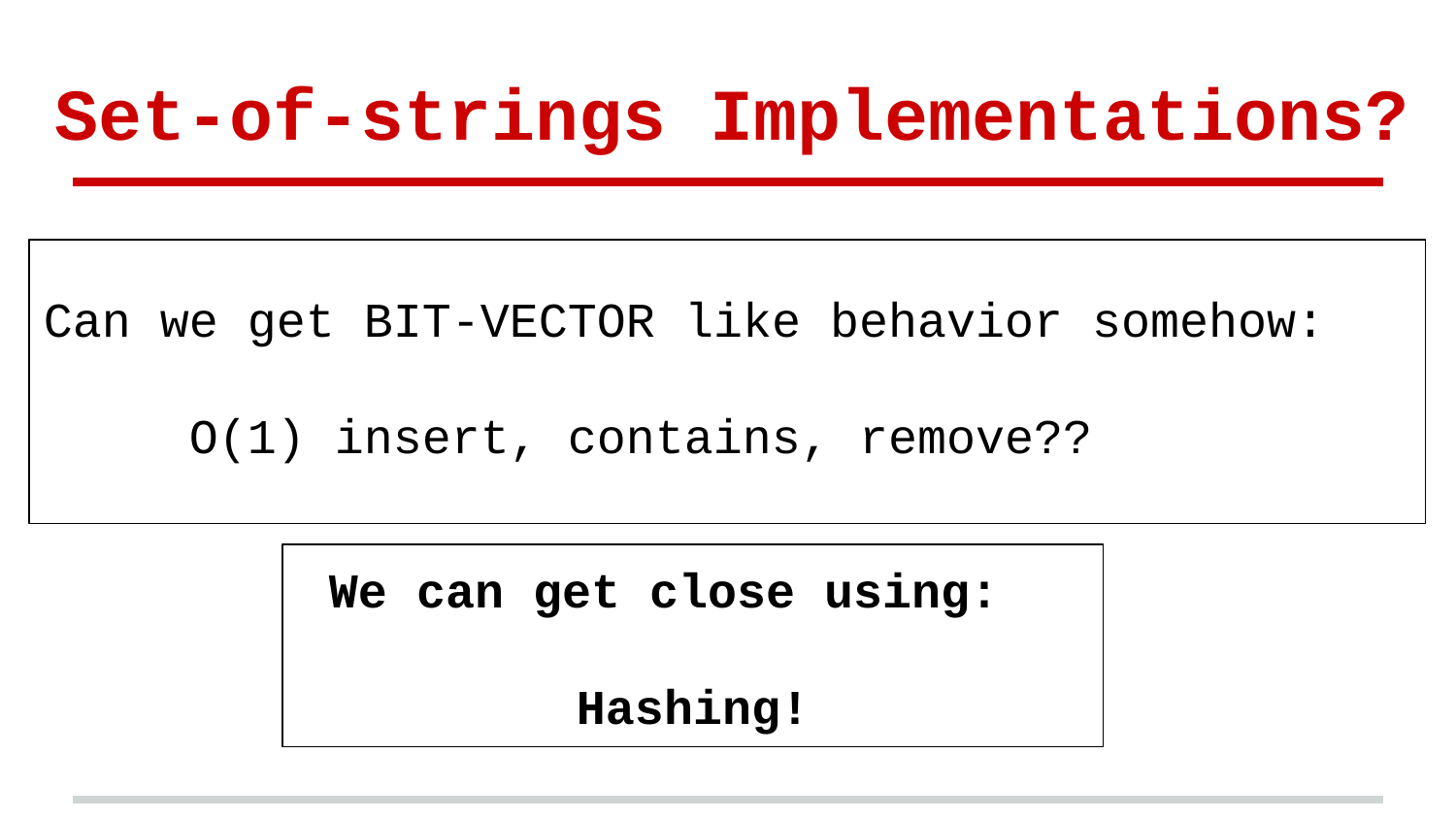

# Set-of-strings Implementations?

Can we get BIT-VECTOR like behavior somehow:

O(1) insert, contains, remove??
We can get close using:

Hashing!